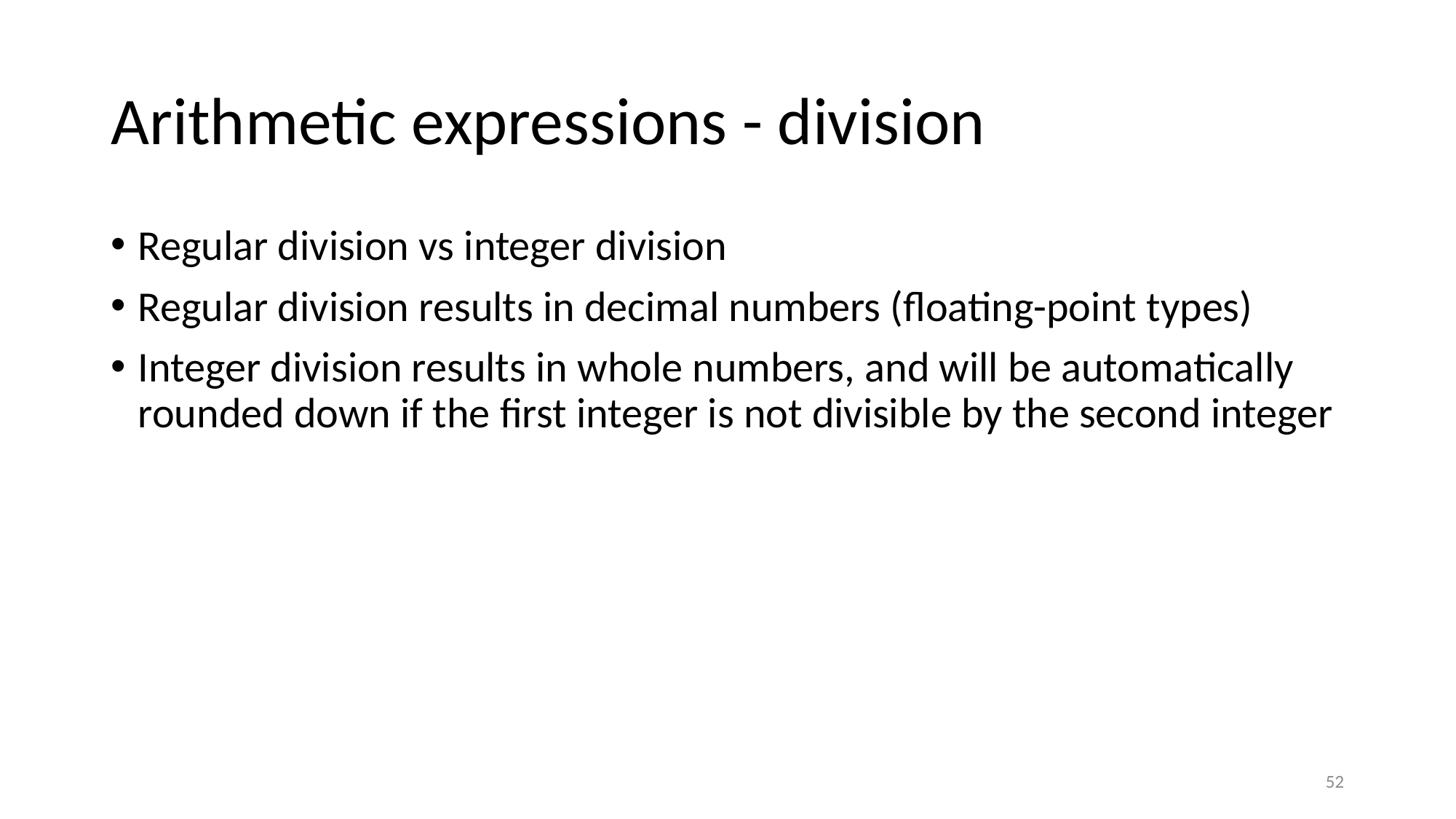

# Arithmetic expressions - division
Regular division vs integer division
Regular division results in decimal numbers (floating-point types)
Integer division results in whole numbers, and will be automatically rounded down if the first integer is not divisible by the second integer

52